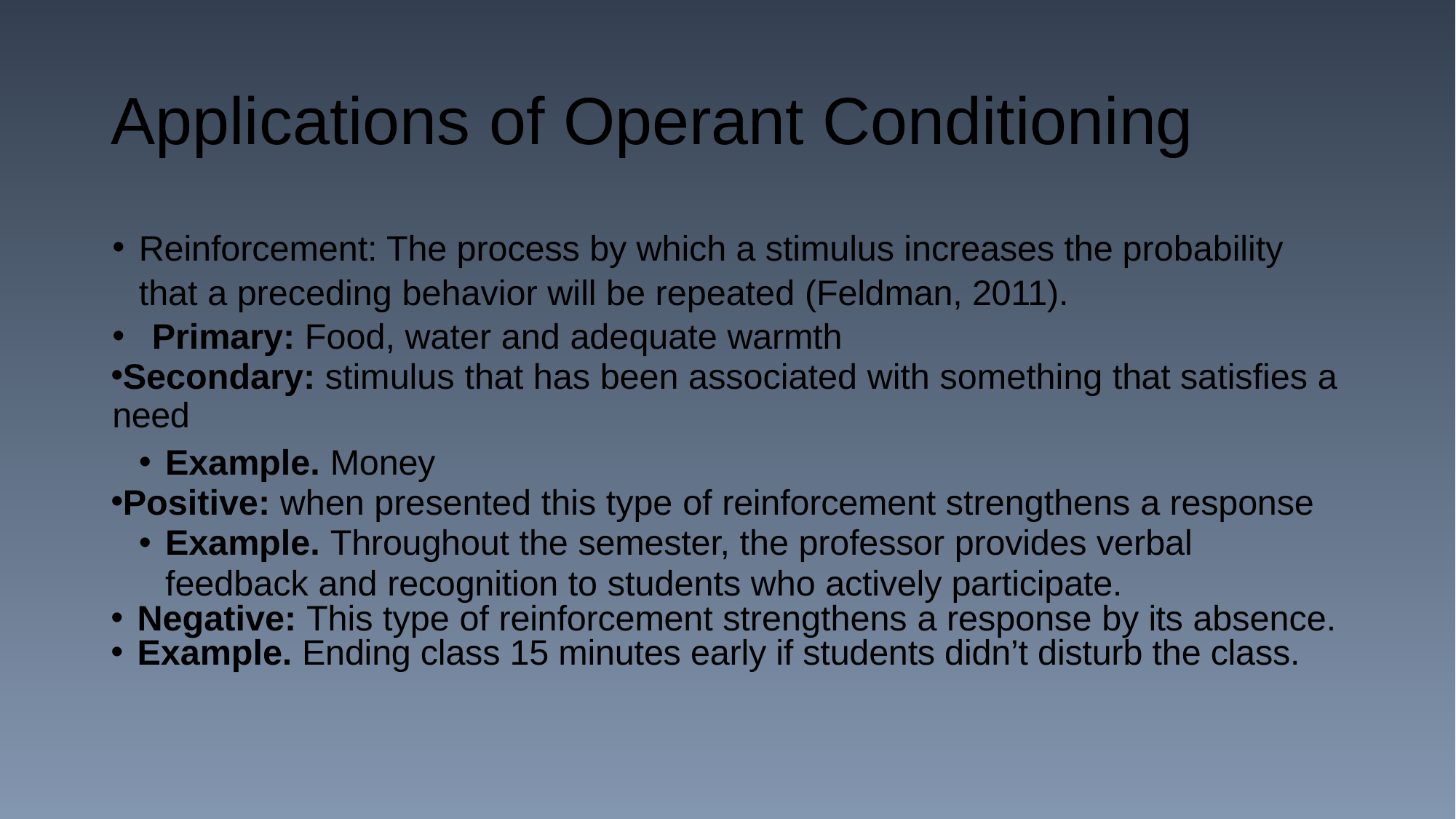

# Applications of Operant Conditioning
Reinforcement: The process by which a stimulus increases the probability that a preceding behavior will be repeated (Feldman, 2011).
Primary: Food, water and adequate warmth
Secondary: stimulus that has been associated with something that satisfies a need
Example. Money
Positive: when presented this type of reinforcement strengthens a response
Example. Throughout the semester, the professor provides verbal feedback and recognition to students who actively participate.
Negative: This type of reinforcement strengthens a response by its absence.
Example. Ending class 15 minutes early if students didn’t disturb the class.